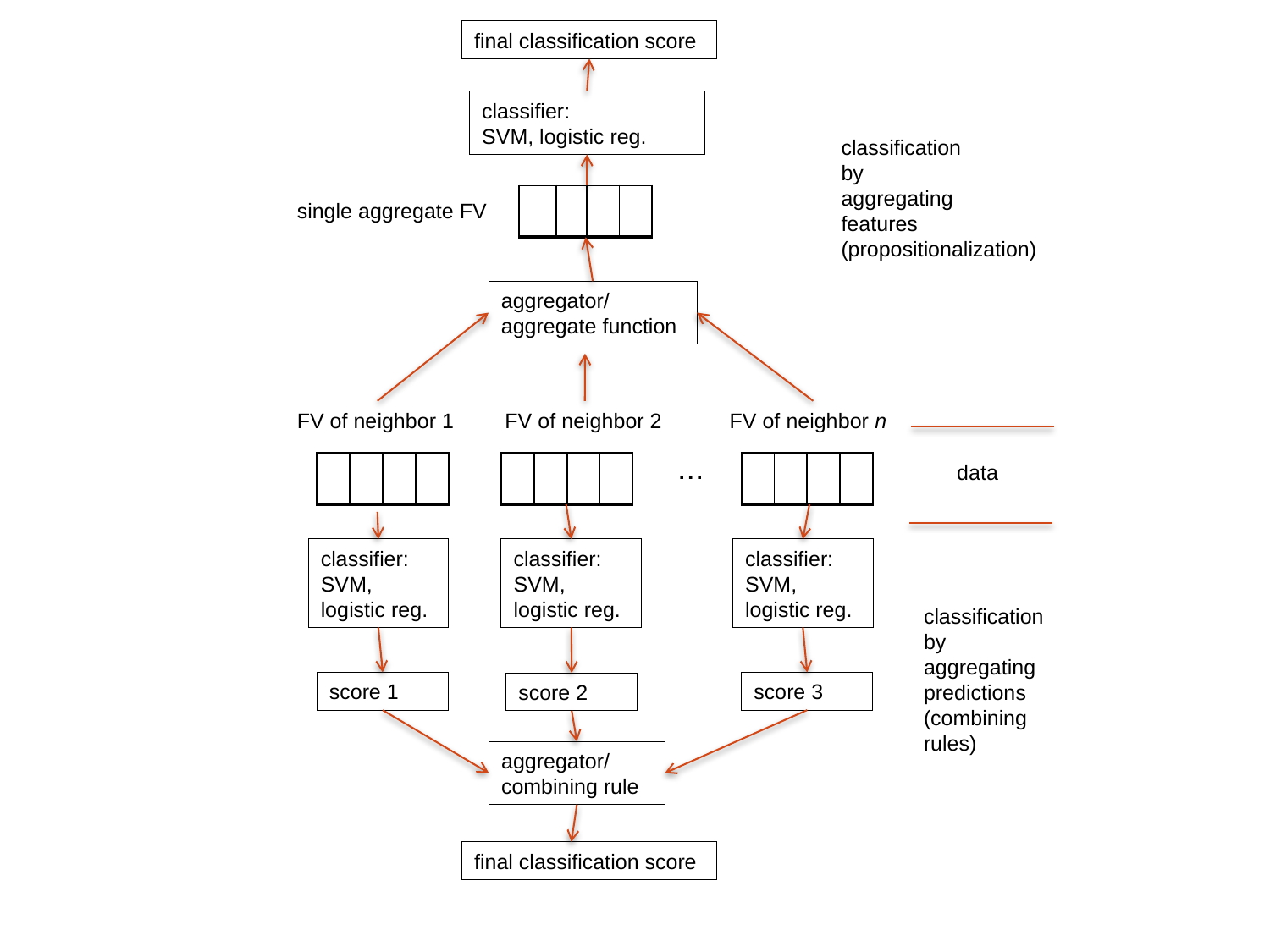

final classification score
classifier:
SVM, logistic reg.
classification
by
aggregating
features
(propositionalization)
|  |  |  |  |
| --- | --- | --- | --- |
single aggregate FV
aggregator/
aggregate function
FV of neighbor 1
FV of neighbor 2
FV of neighbor n
...
|  |  |  |  |
| --- | --- | --- | --- |
|  |  |  |  |
| --- | --- | --- | --- |
|  |  |  |  |
| --- | --- | --- | --- |
data
classifier:
SVM,
logistic reg.
classifier:
SVM,
logistic reg.
classifier:
SVM,
logistic reg.
classification by aggregating predictions
(combining rules)
score 3
score 1
score 2
aggregator/
combining rule
final classification score